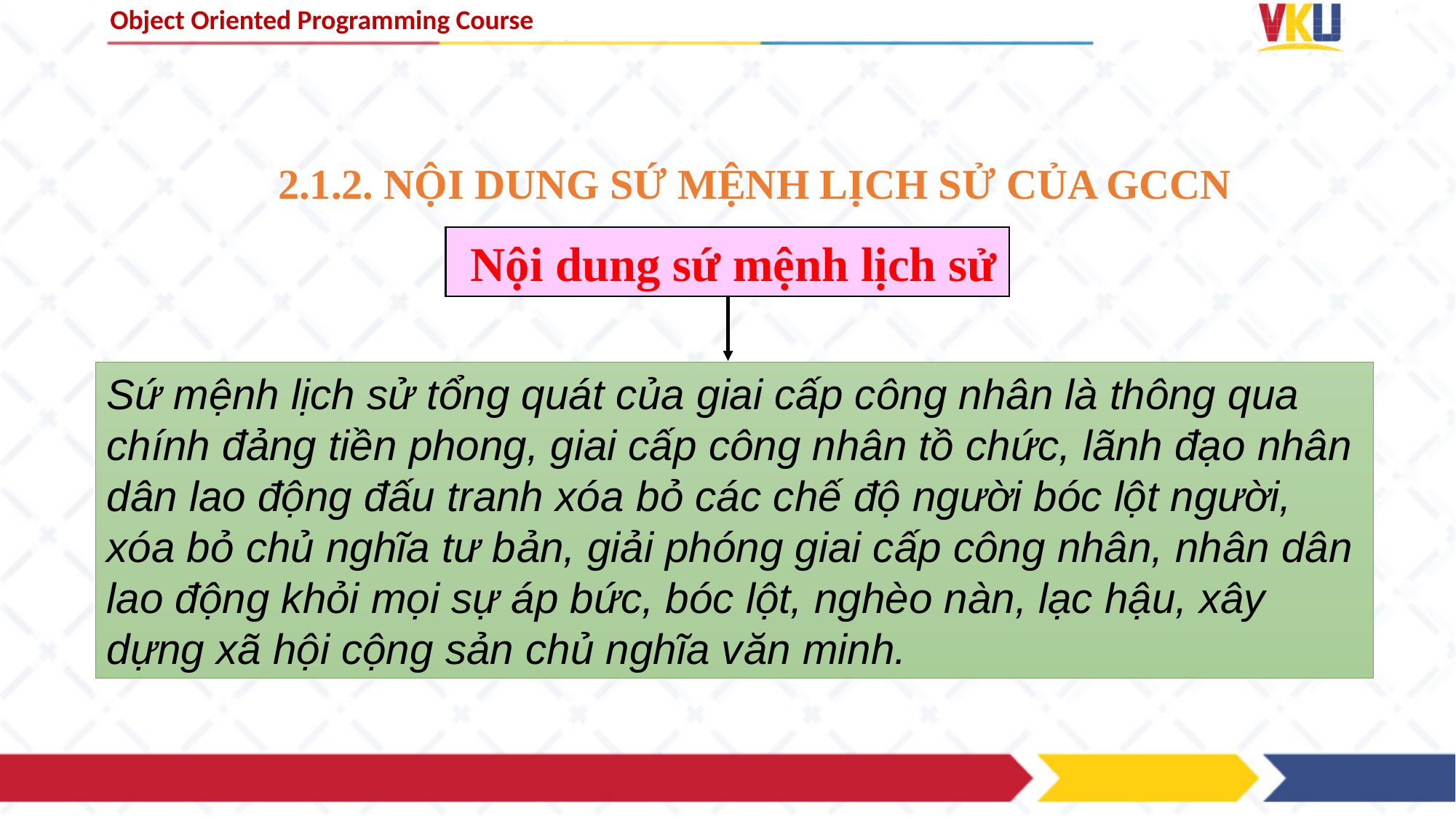

2.1.2. NỘI DUNG SỨ MỆNH LỊCH SỬ CỦA GCCN
 Nội dung sứ mệnh lịch sử

Sứ mệnh lịch sử tổng quát của giai cấp công nhân là thông qua chính đảng tiền phong, giai cấp công nhân tồ chức, lãnh đạo nhân dân lao động đấu tranh xóa bỏ các chế độ người bóc lột người, xóa bỏ chủ nghĩa tư bản, giải phóng giai cấp công nhân, nhân dân lao động khỏi mọi sự áp bức, bóc lột, nghèo nàn, lạc hậu, xây dựng xã hội cộng sản chủ nghĩa văn minh.